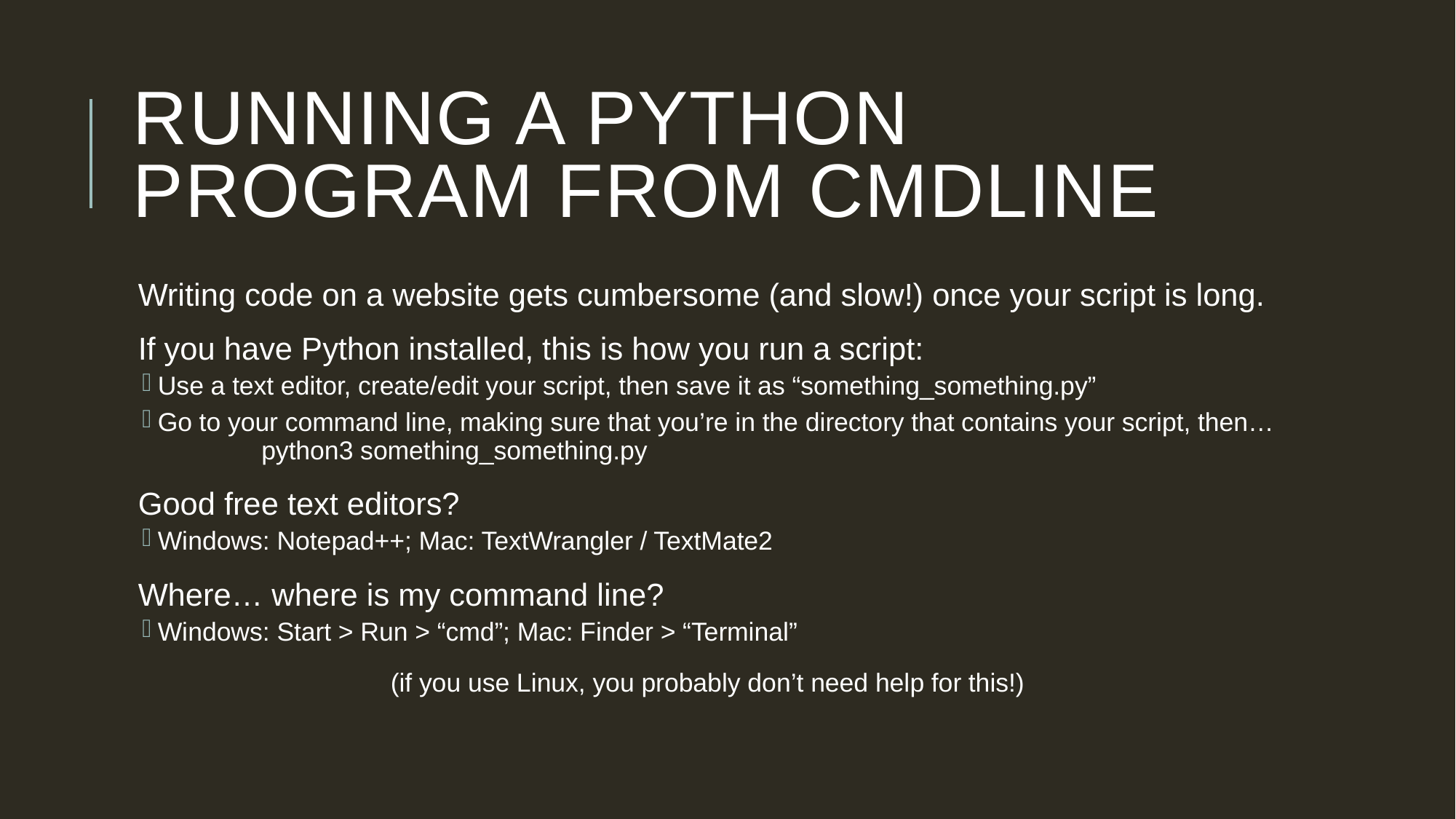

# Running a python program from cmdline
Writing code on a website gets cumbersome (and slow!) once your script is long.
If you have Python installed, this is how you run a script:
Use a text editor, create/edit your script, then save it as “something_something.py”
Go to your command line, making sure that you’re in the directory that contains your script, then…
	python3 something_something.py
Good free text editors?
Windows: Notepad++; Mac: TextWrangler / TextMate2
Where… where is my command line?
Windows: Start > Run > “cmd”; Mac: Finder > “Terminal”
(if you use Linux, you probably don’t need help for this!)